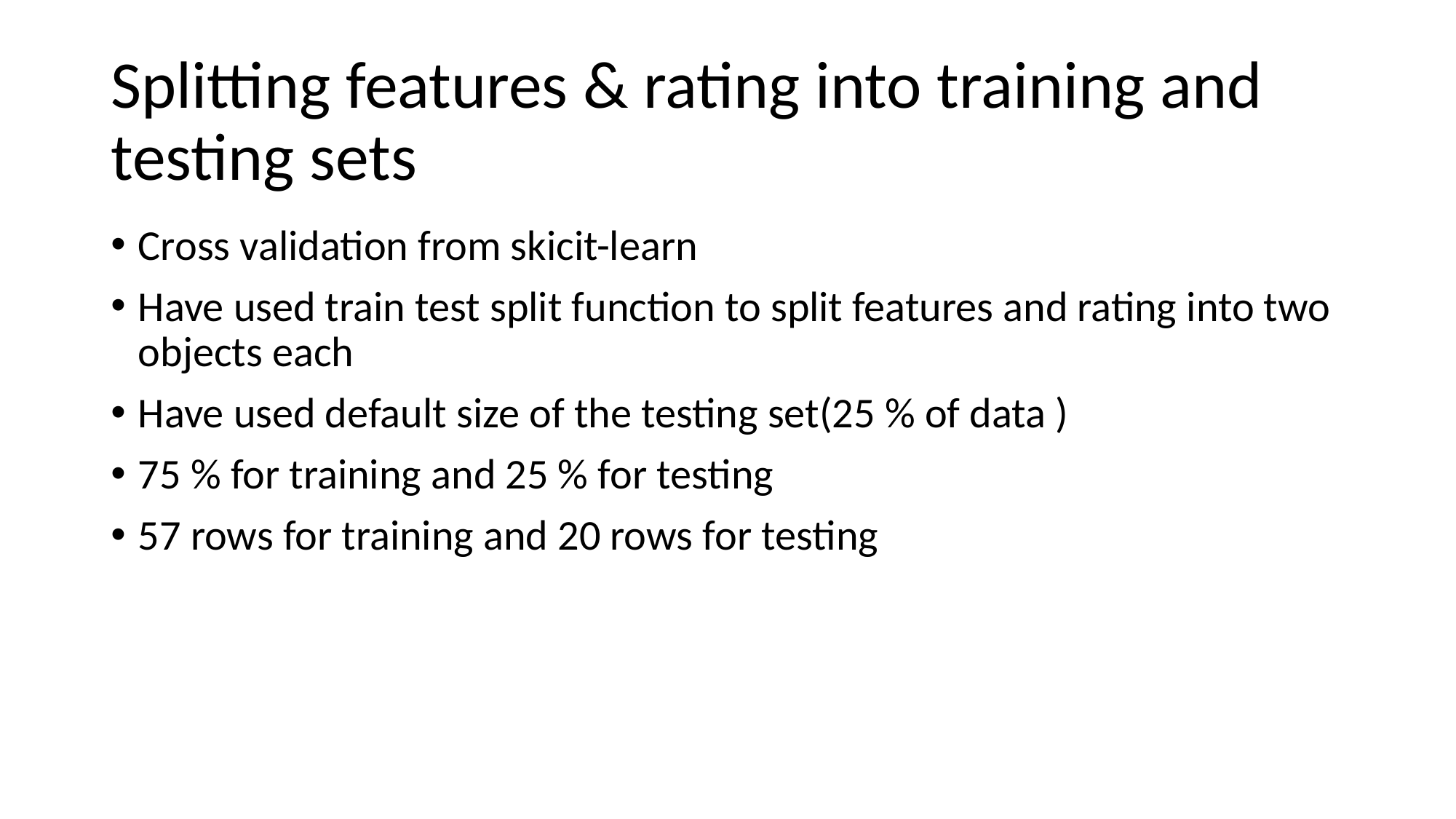

# Splitting features & rating into training and testing sets
Cross validation from skicit-learn
Have used train test split function to split features and rating into two objects each
Have used default size of the testing set(25 % of data )
75 % for training and 25 % for testing
57 rows for training and 20 rows for testing